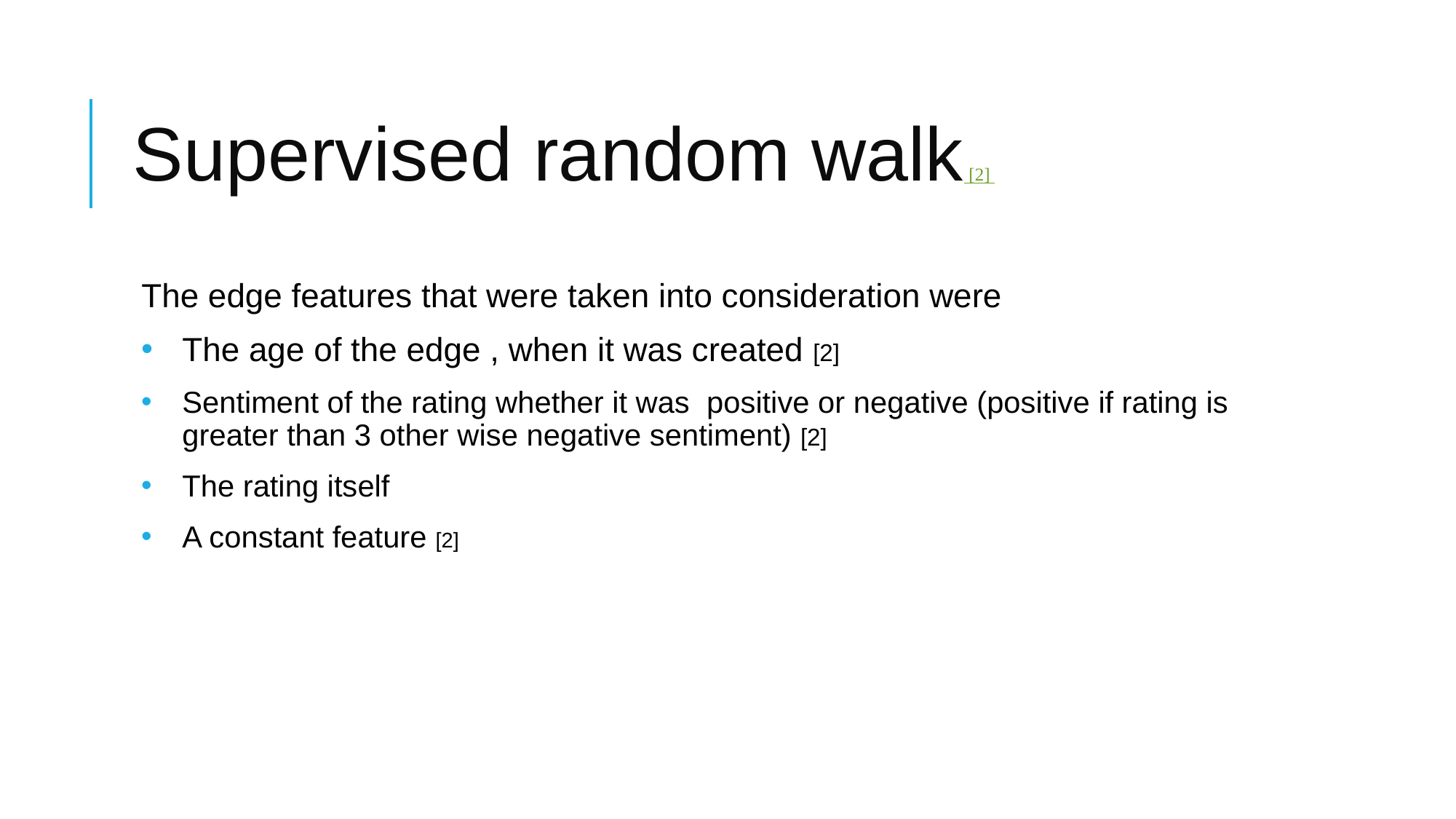

# Supervised random walk [2]
The edge features that were taken into consideration were
The age of the edge , when it was created [2]
Sentiment of the rating whether it was  positive or negative (positive if rating is greater than 3 other wise negative sentiment) [2]
The rating itself
A constant feature [2]